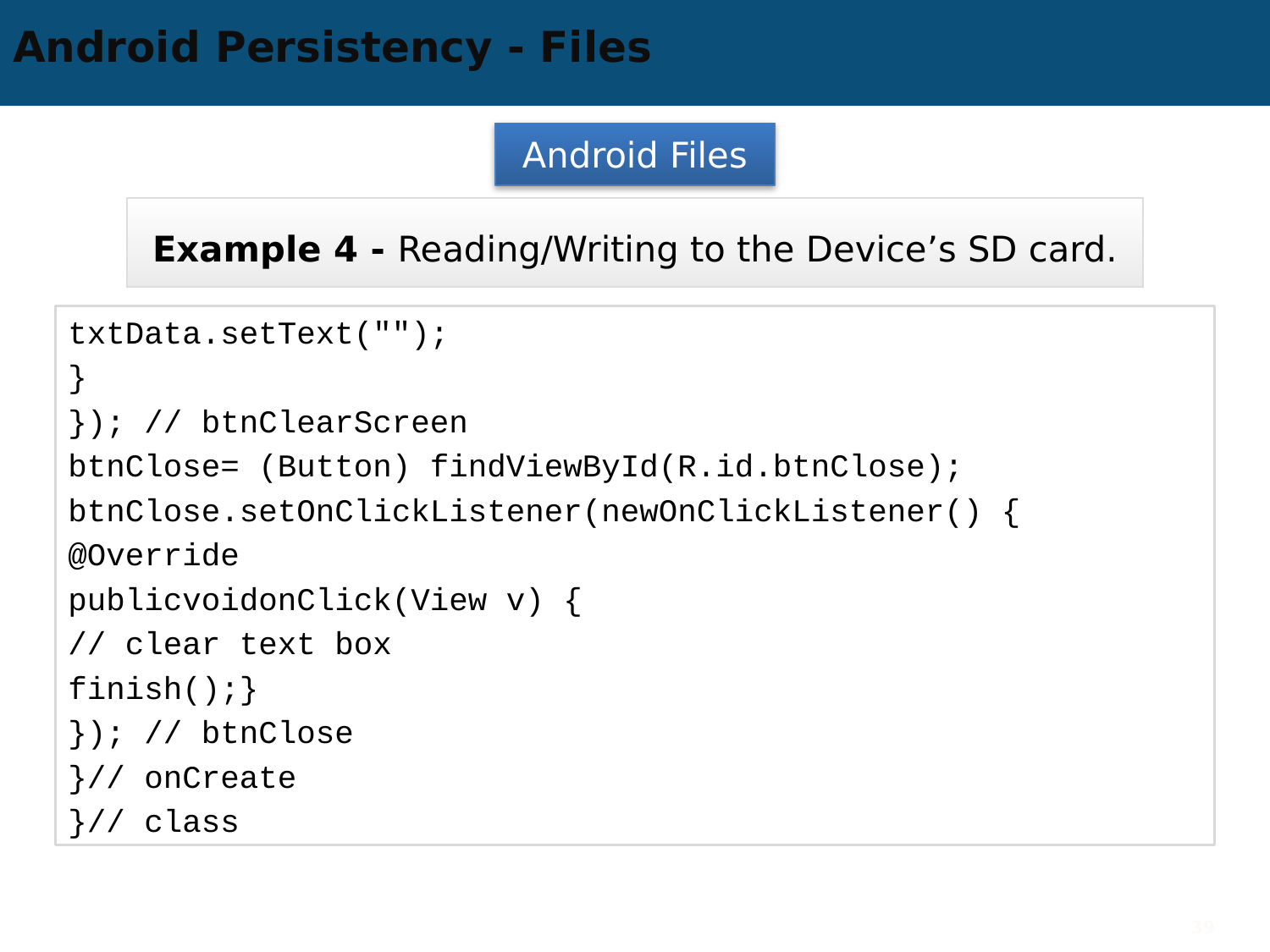

# Android Persistency - Files
Android Files
Example 4 - Reading/Writing to the Device’s SD card.
txtData.setText("");
}
}); // btnClearScreen
btnClose= (Button) findViewById(R.id.btnClose);
btnClose.setOnClickListener(newOnClickListener() {
@Override
publicvoidonClick(View v) {
// clear text box
finish();}
}); // btnClose
}// onCreate
}// class